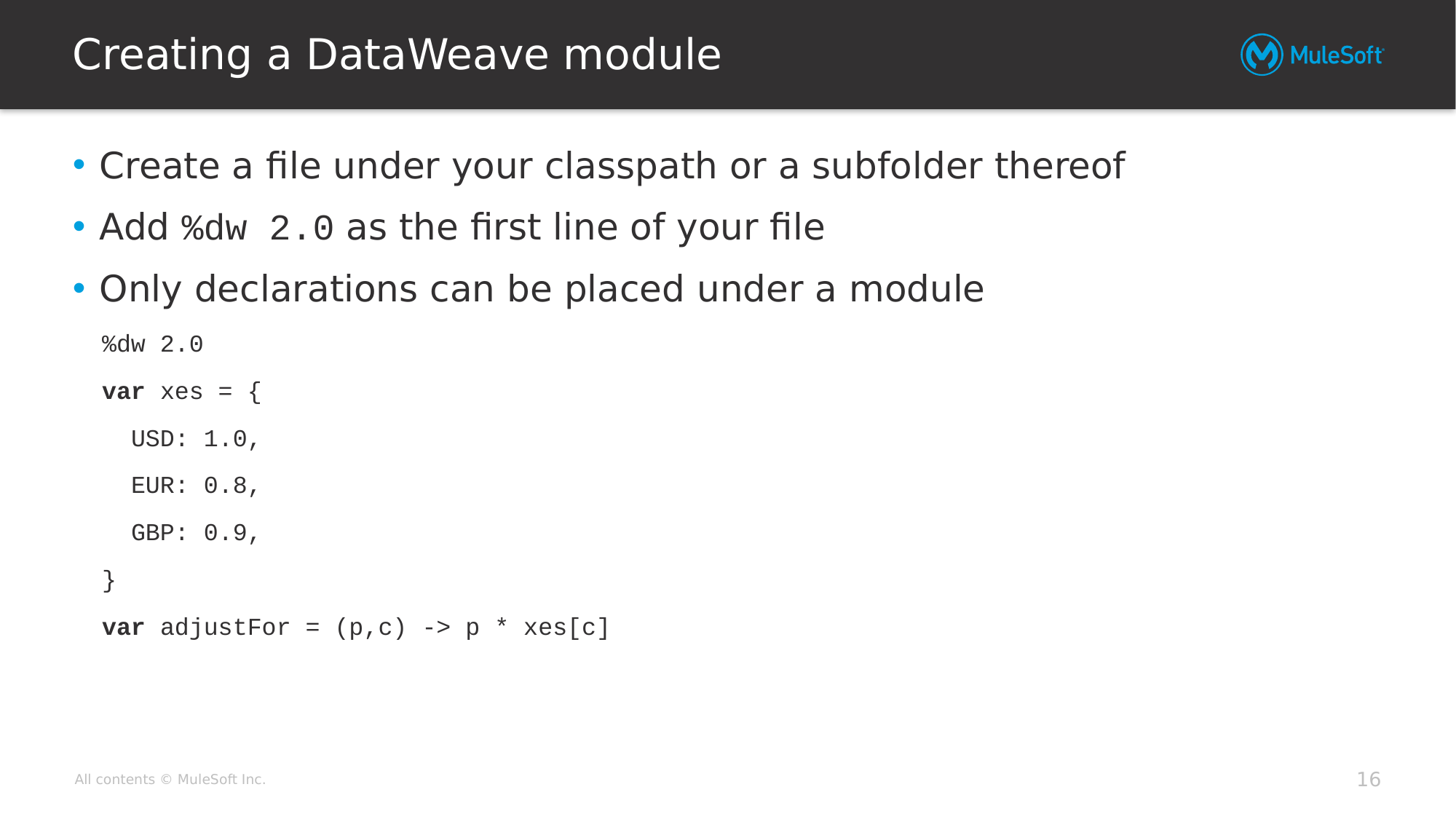

# Creating a DataWeave module
Create a file under your classpath or a subfolder thereof
Add %dw 2.0 as the first line of your file
Only declarations can be placed under a module
  %dw 2.0
  var xes = {
    USD: 1.0,
    EUR: 0.8,
    GBP: 0.9,
  }
  var adjustFor = (p,c) -> p * xes[c]

16